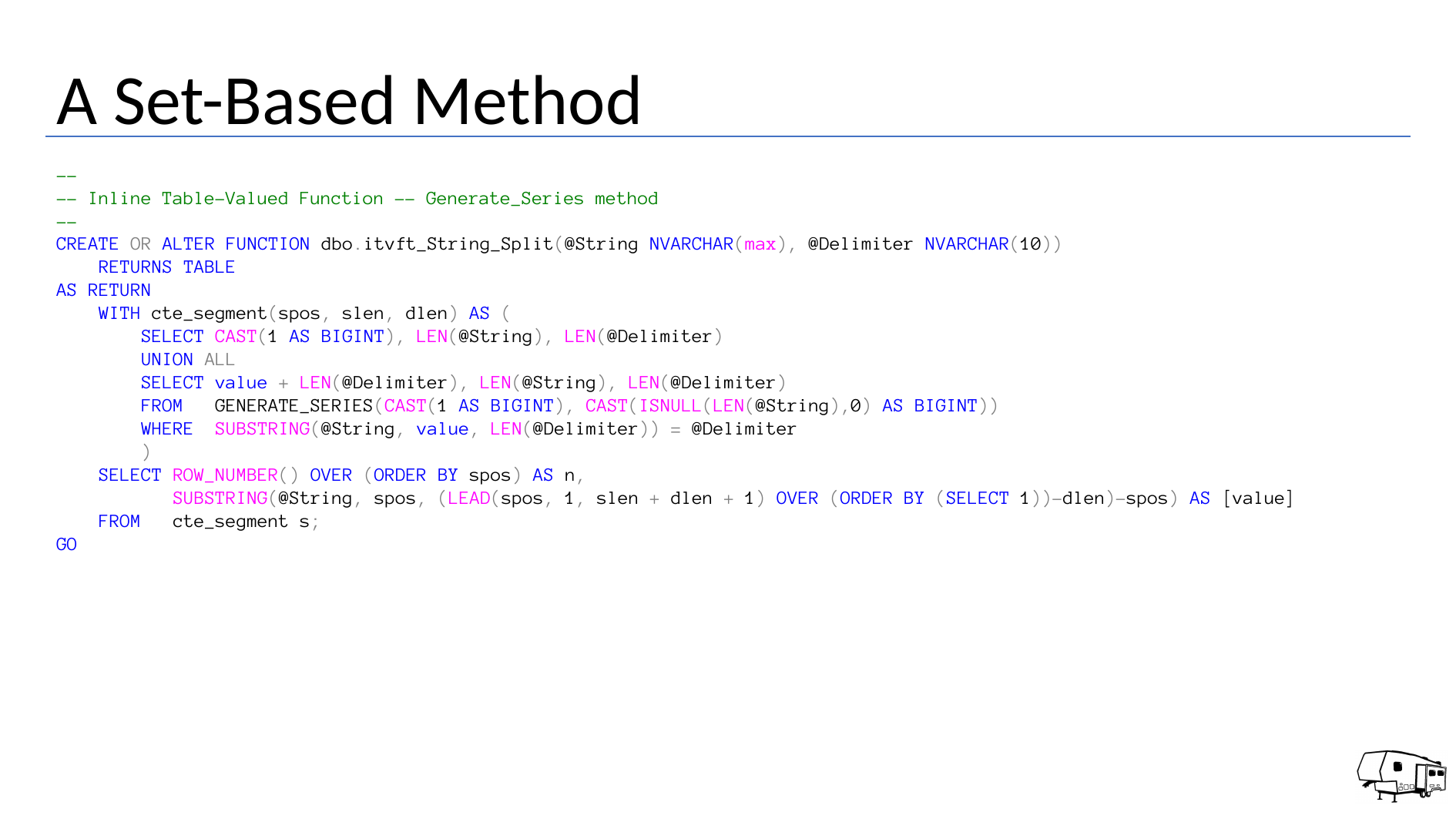

# A Set-Based Method
--
-- Inline Table-Valued Function -- Generate_Series method
--
CREATE OR ALTER FUNCTION dbo.itvft_String_Split(@String NVARCHAR(max), @Delimiter NVARCHAR(10))
    RETURNS TABLE
AS RETURN
    WITH cte_segment(spos, slen, dlen) AS (
        SELECT CAST(1 AS BIGINT), LEN(@String), LEN(@Delimiter)
        UNION ALL
        SELECT value + LEN(@Delimiter), LEN(@String), LEN(@Delimiter)
        FROM   GENERATE_SERIES(CAST(1 AS BIGINT), CAST(ISNULL(LEN(@String),0) AS BIGINT))
        WHERE  SUBSTRING(@String, value, LEN(@Delimiter)) = @Delimiter
        )
    SELECT ROW_NUMBER() OVER (ORDER BY spos) AS n,
           SUBSTRING(@String, spos, (LEAD(spos, 1, slen + dlen + 1) OVER (ORDER BY (SELECT 1))-dlen)-spos) AS [value]
    FROM   cte_segment s;
GO